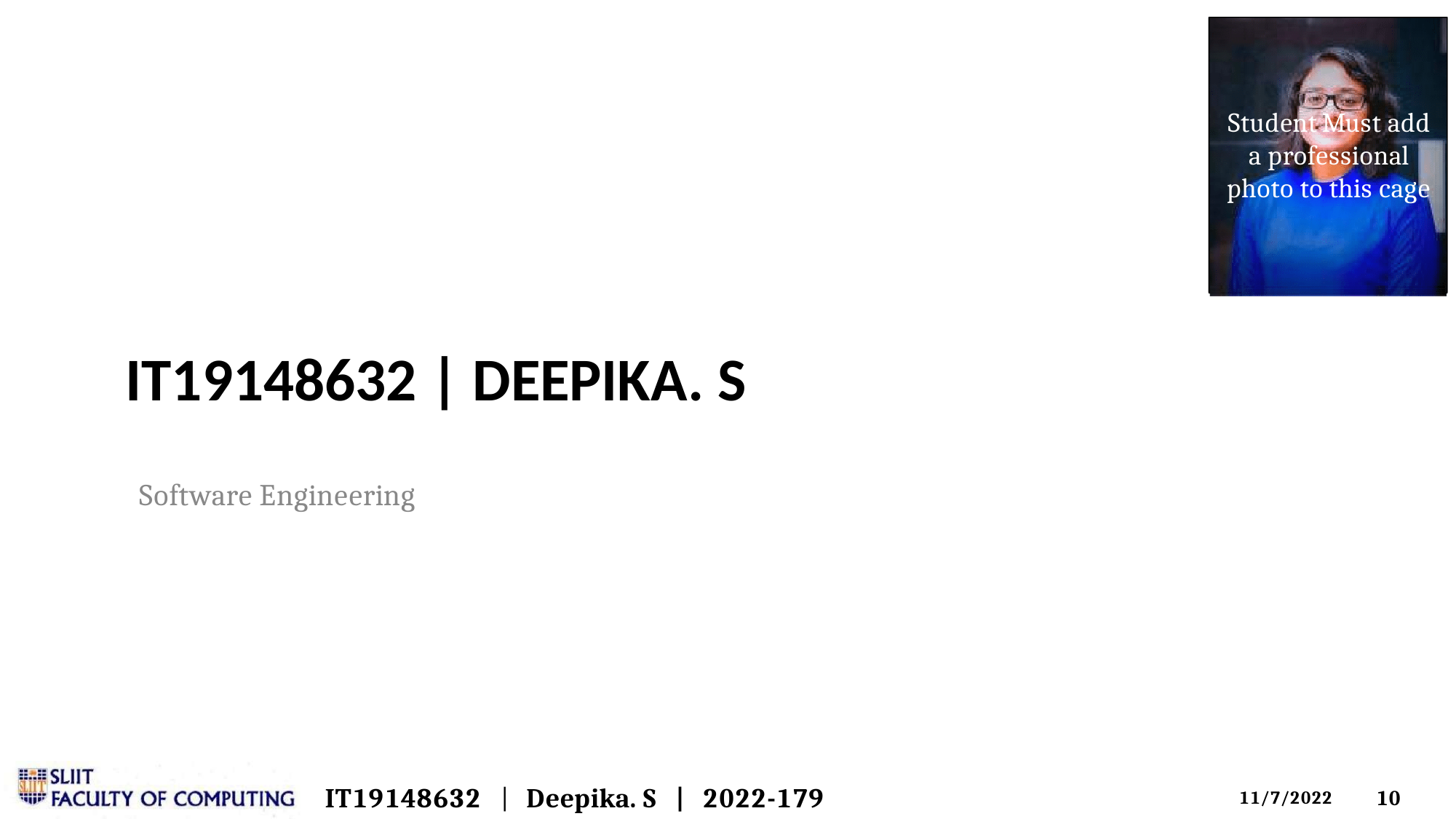

Student Must add  a professional  photo to this cage
IT19148632 | DEEPIKA. S
Software Engineering
IT19148632	|
Deepika. S	|	2022-179
10
11/7/2022